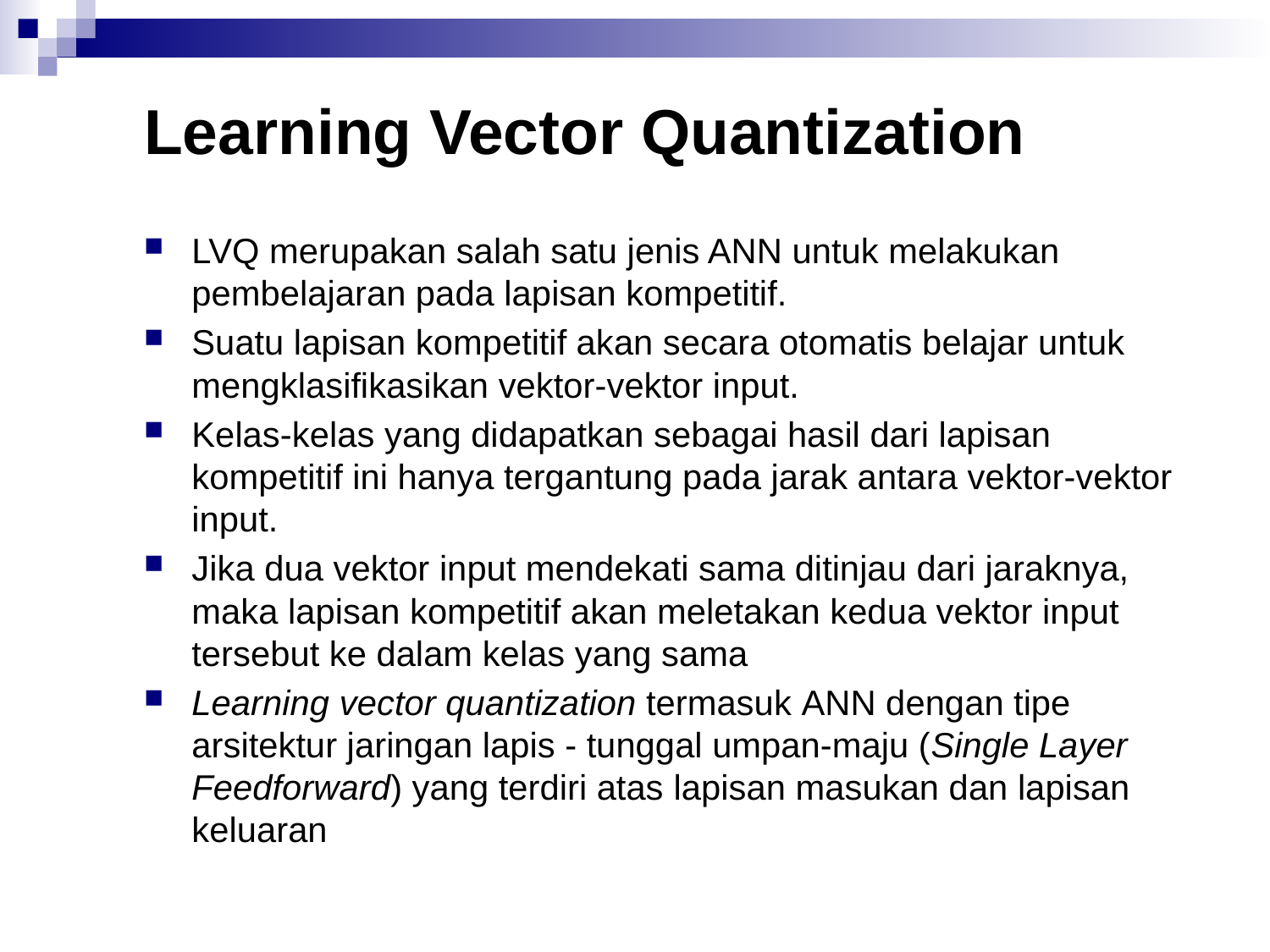

# Learning Vector Quantization
LVQ merupakan salah satu jenis ANN untuk melakukan pembelajaran pada lapisan kompetitif.
Suatu lapisan kompetitif akan secara otomatis belajar untuk mengklasifikasikan vektor-vektor input.
Kelas-kelas yang didapatkan sebagai hasil dari lapisan kompetitif ini hanya tergantung pada jarak antara vektor-vektor input.
Jika dua vektor input mendekati sama ditinjau dari jaraknya, maka lapisan kompetitif akan meletakan kedua vektor input tersebut ke dalam kelas yang sama
Learning vector quantization termasuk ANN dengan tipe arsitektur jaringan lapis - tunggal umpan-maju (Single Layer Feedforward) yang terdiri atas lapisan masukan dan lapisan keluaran